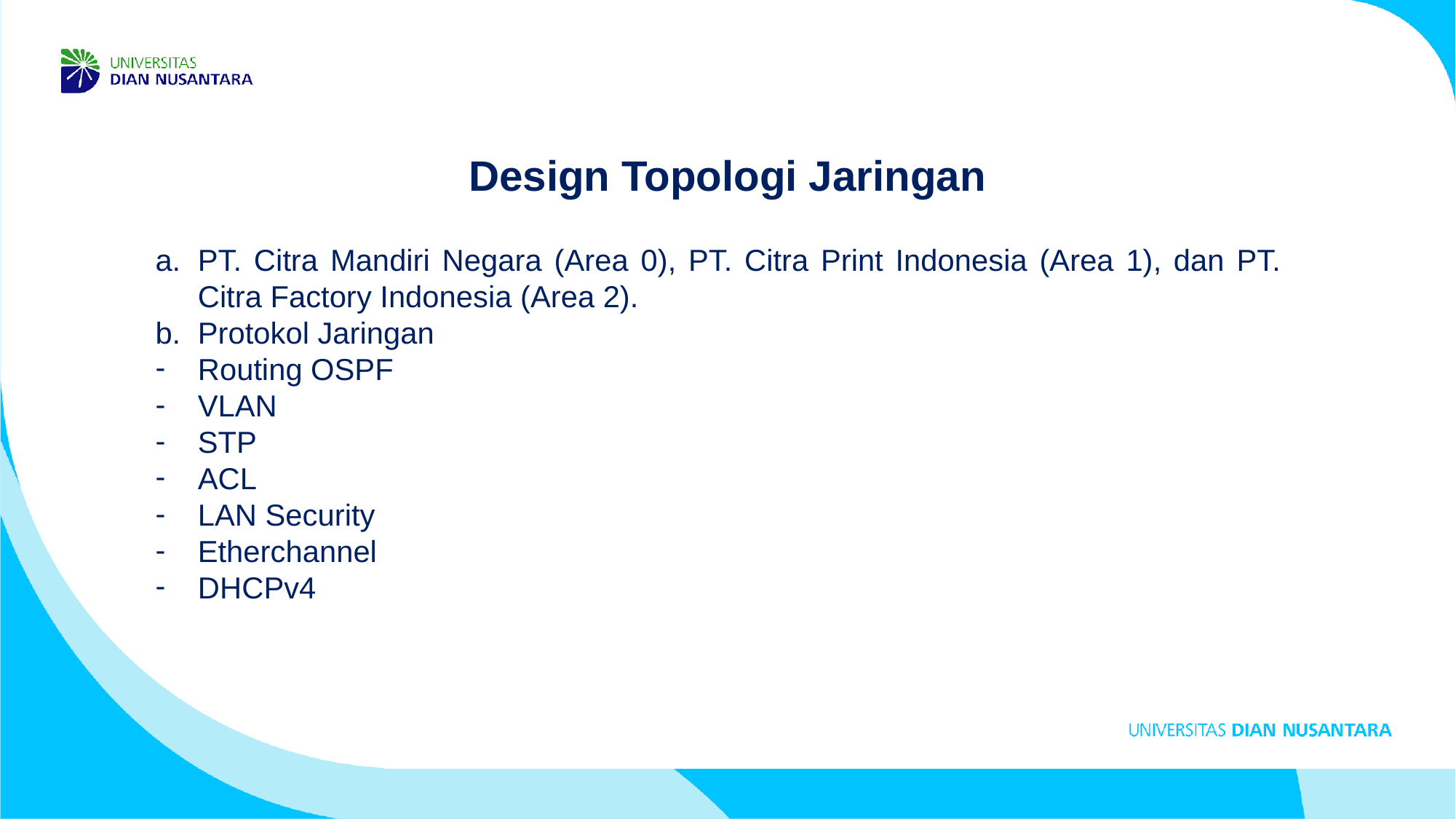

Design Topologi Jaringan
PT. Citra Mandiri Negara (Area 0), PT. Citra Print Indonesia (Area 1), dan PT. Citra Factory Indonesia (Area 2).
Protokol Jaringan
Routing OSPF
VLAN
STP
ACL
LAN Security
Etherchannel
DHCPv4